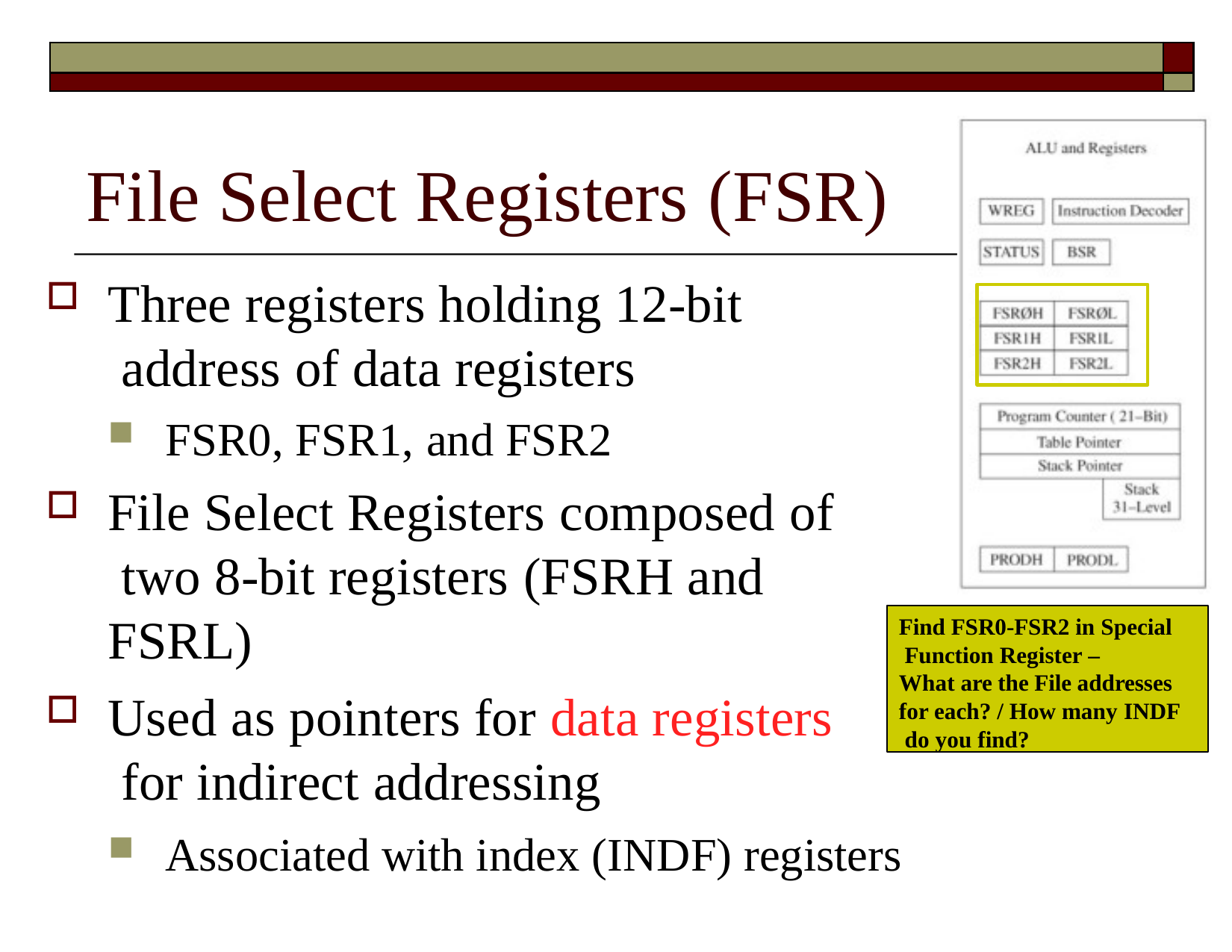

|  |  |
| --- | --- |
|  |  |

# File Select Registers (FSR)
Three registers holding 12-bit  address of data registers
FSR0, FSR1, and FSR2
File Select Registers composed of  two 8-bit registers (FSRH and  FSRL)
Used as pointers for data registers  for indirect addressing

Find FSR0-FSR2 in Special  Function Register –
What are the File addresses
for each? / How many INDF  do you find?
Associated with index (INDF) registers